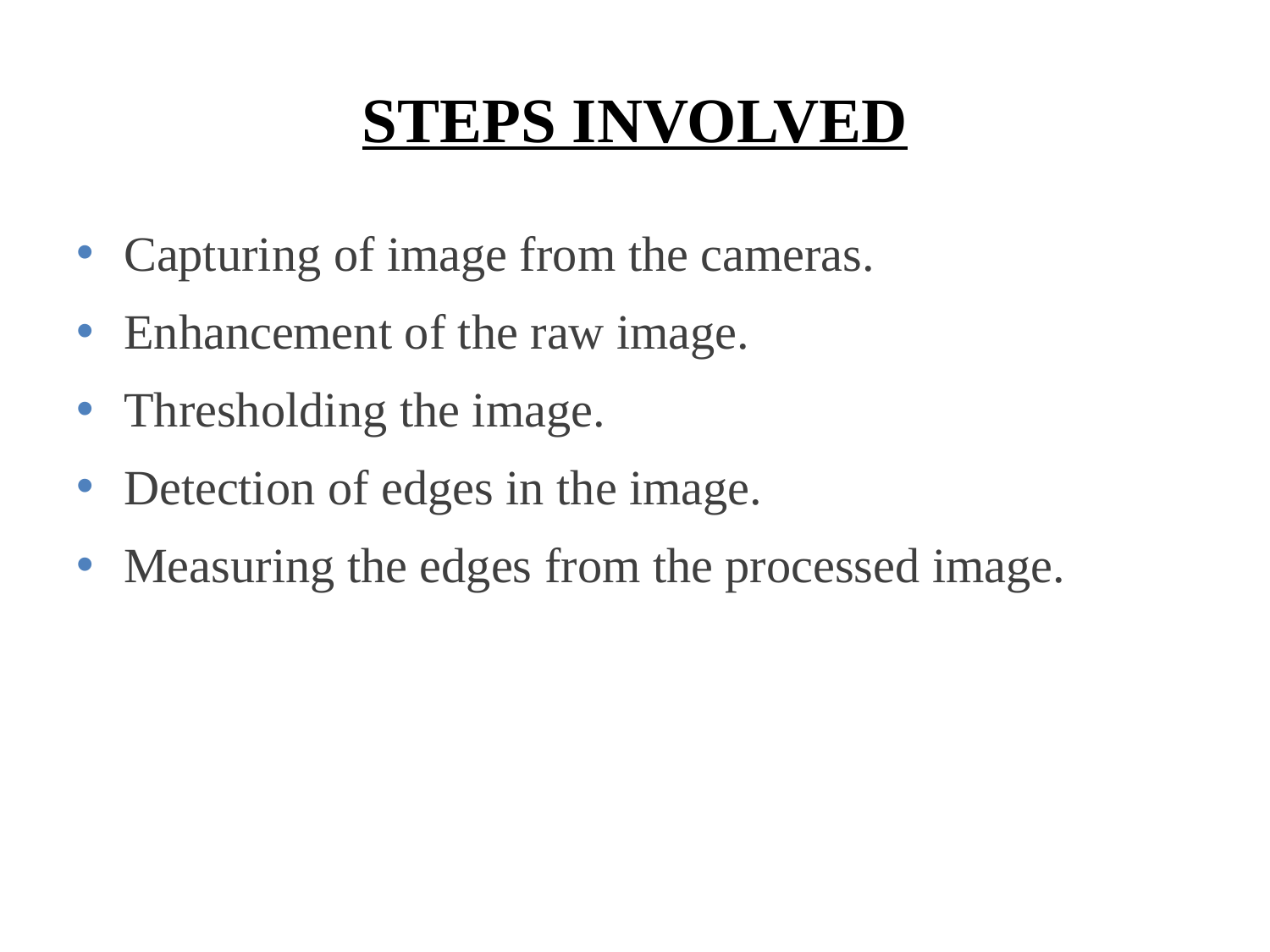

# STEPS INVOLVED
Capturing of image from the cameras.
Enhancement of the raw image.
Thresholding the image.
Detection of edges in the image.
Measuring the edges from the processed image.